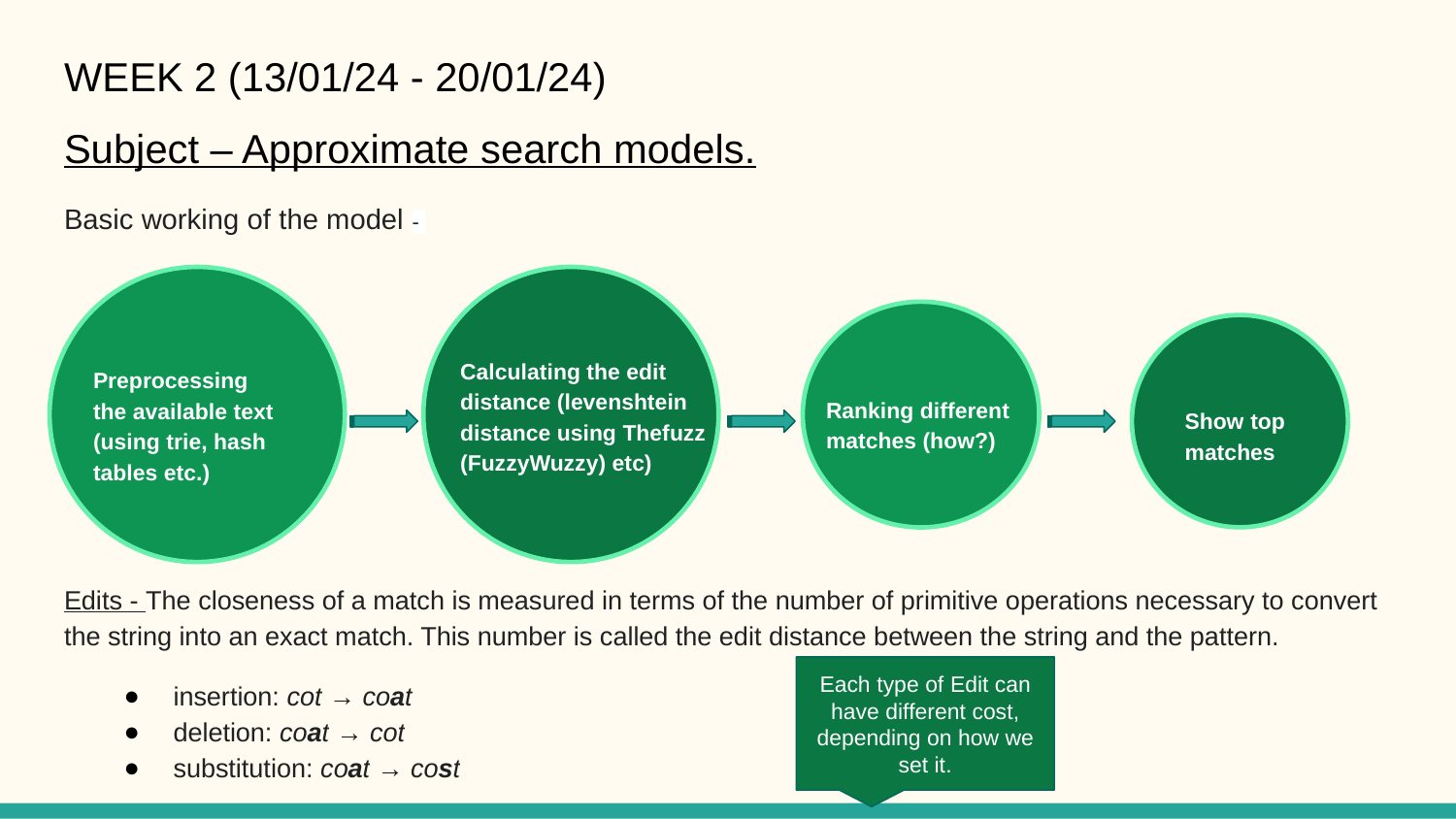

# WEEK 2 (13/01/24 - 20/01/24)
Subject – Approximate search models.

Basic working of the model -

Edits - The closeness of a match is measured in terms of the number of primitive operations necessary to convert the string into an exact match. This number is called the edit distance between the string and the pattern.
insertion: cot → coat
deletion: coat → cot
substitution: coat → cost

Preprocessing the available text (using trie, hash tables etc.)

Calculating the edit distance (levenshtein distance using Thefuzz (FuzzyWuzzy) etc)

Ranking different matches (how?)

Show top matches

Each type of Edit can have different cost, depending on how we set it.